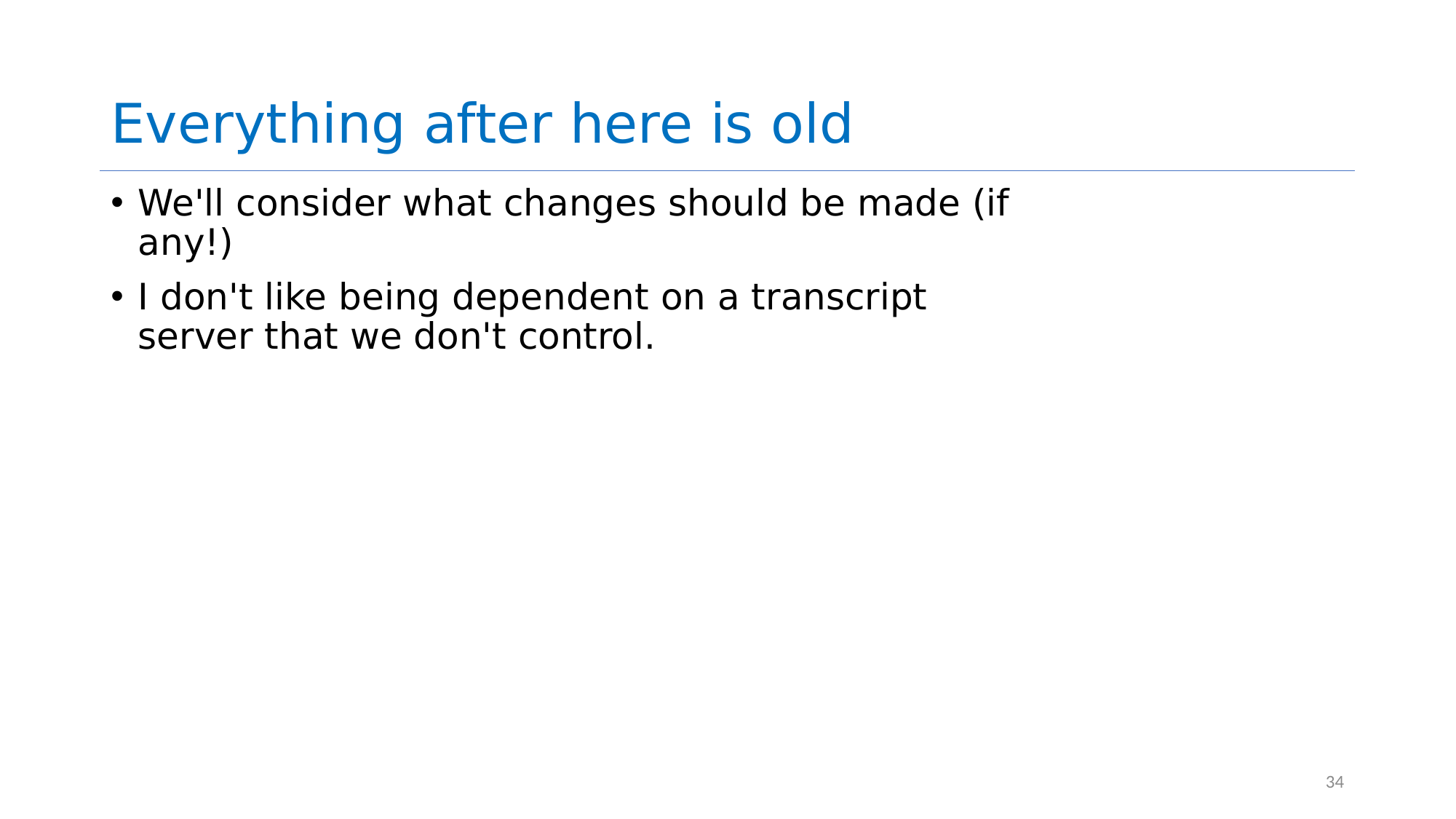

# Everything after here is old
We'll consider what changes should be made (if any!)
I don't like being dependent on a transcript server that we don't control.
34